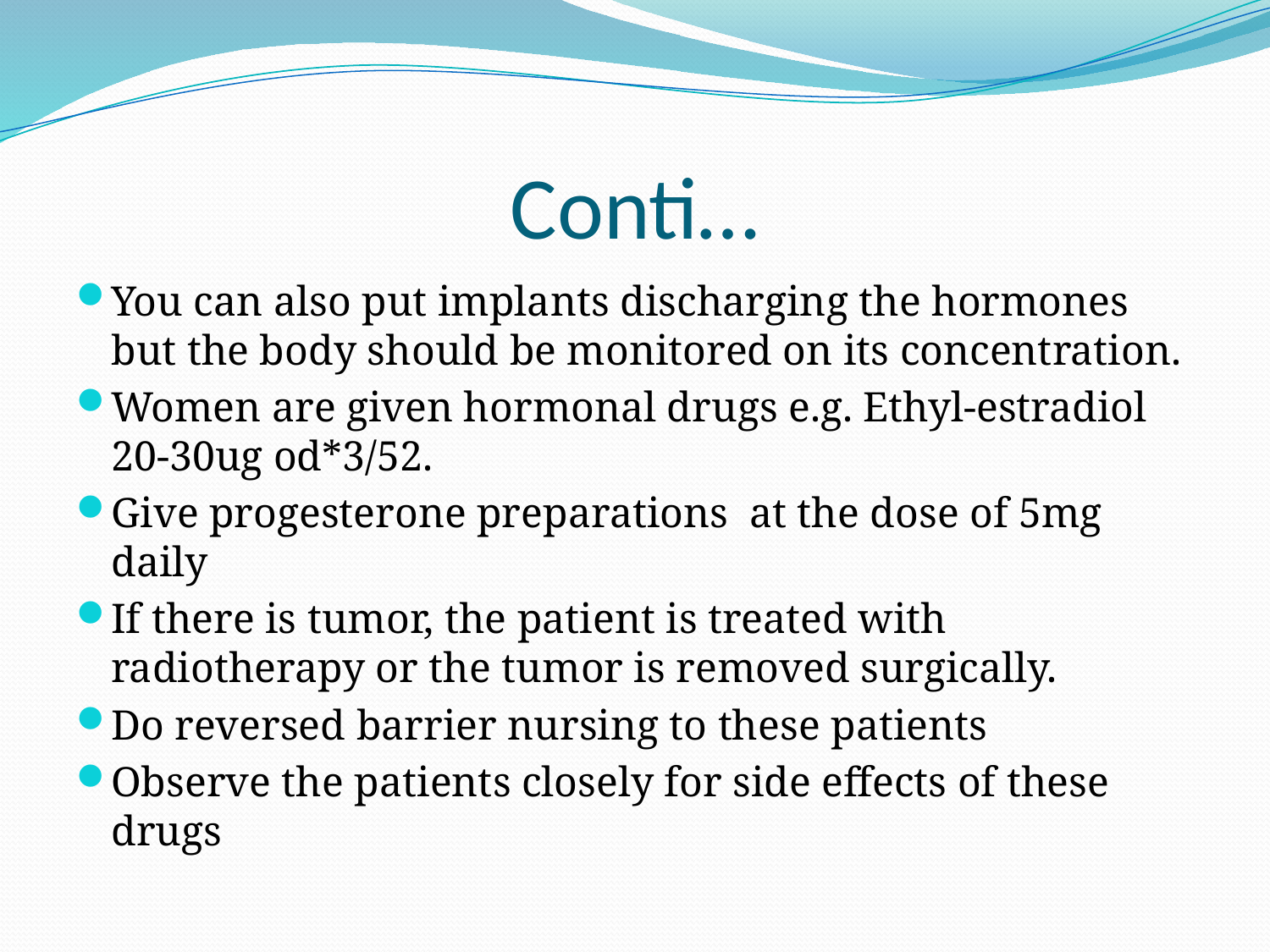

# Conti…
You can also put implants discharging the hormones but the body should be monitored on its concentration.
Women are given hormonal drugs e.g. Ethyl-estradiol 20-30ug od*3/52.
Give progesterone preparations  at the dose of 5mg daily
If there is tumor, the patient is treated with radiotherapy or the tumor is removed surgically.
Do reversed barrier nursing to these patients
Observe the patients closely for side effects of these drugs